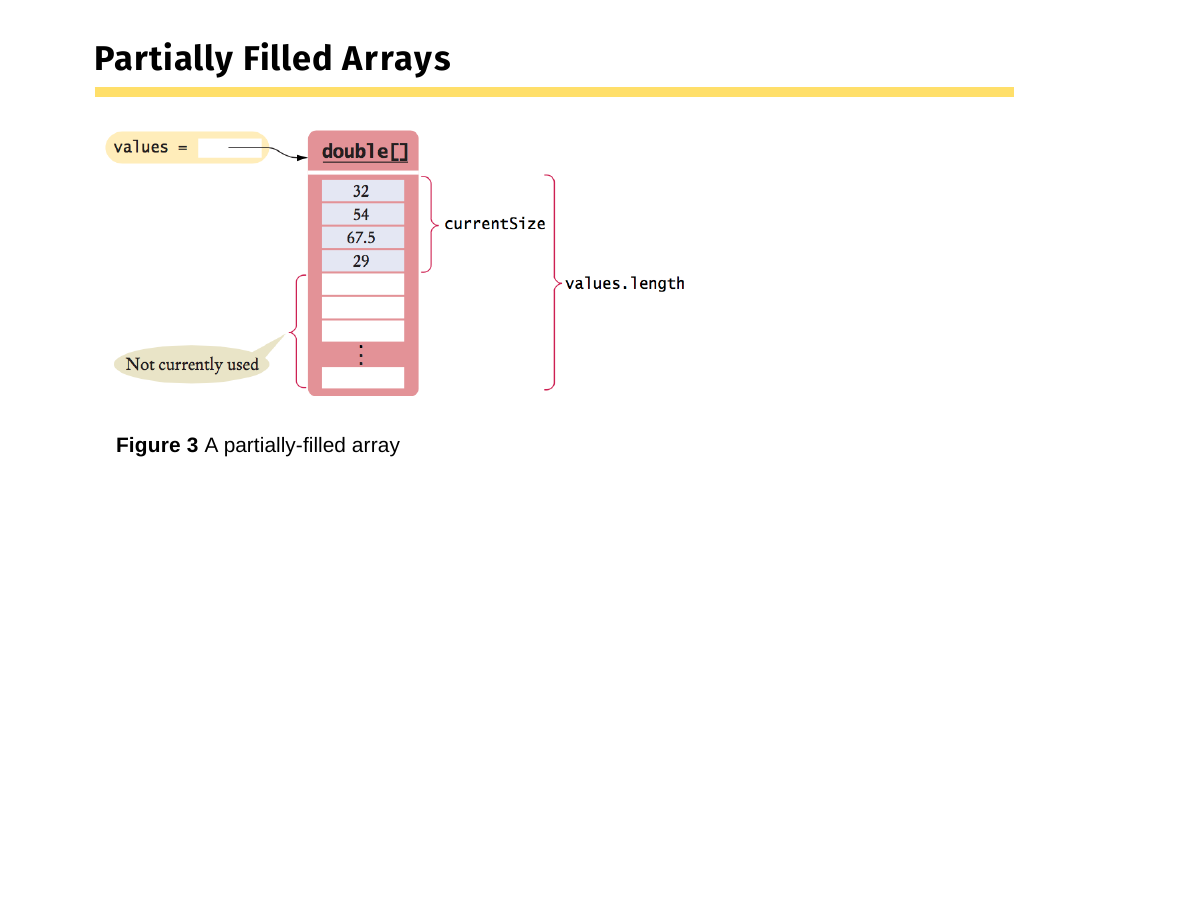

# Partially Filled Arrays

Figure 3 A partially-filled array